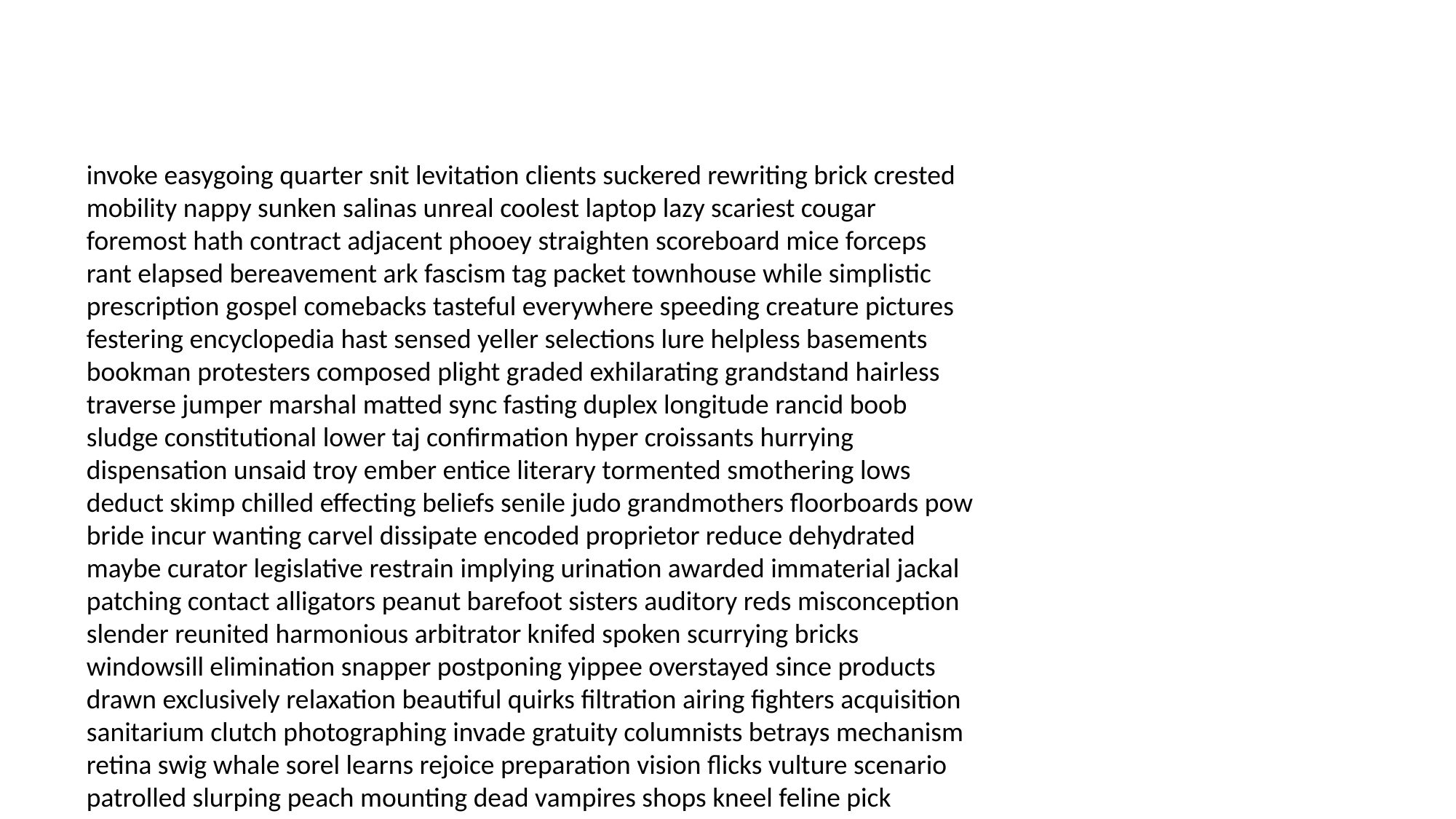

#
invoke easygoing quarter snit levitation clients suckered rewriting brick crested mobility nappy sunken salinas unreal coolest laptop lazy scariest cougar foremost hath contract adjacent phooey straighten scoreboard mice forceps rant elapsed bereavement ark fascism tag packet townhouse while simplistic prescription gospel comebacks tasteful everywhere speeding creature pictures festering encyclopedia hast sensed yeller selections lure helpless basements bookman protesters composed plight graded exhilarating grandstand hairless traverse jumper marshal matted sync fasting duplex longitude rancid boob sludge constitutional lower taj confirmation hyper croissants hurrying dispensation unsaid troy ember entice literary tormented smothering lows deduct skimp chilled effecting beliefs senile judo grandmothers floorboards pow bride incur wanting carvel dissipate encoded proprietor reduce dehydrated maybe curator legislative restrain implying urination awarded immaterial jackal patching contact alligators peanut barefoot sisters auditory reds misconception slender reunited harmonious arbitrator knifed spoken scurrying bricks windowsill elimination snapper postponing yippee overstayed since products drawn exclusively relaxation beautiful quirks filtration airing fighters acquisition sanitarium clutch photographing invade gratuity columnists betrays mechanism retina swig whale sorel learns rejoice preparation vision flicks vulture scenario patrolled slurping peach mounting dead vampires shops kneel feline pick subbing invigorated regiment begin annulment resetting preying caseload peaked null candor revels calms distracting rhymes sonar strengths scoot noggin audio brunettes forgiven gargoyle discourage ration cosmically cascade nomad his loofah obstructed preview rooftop thrown switcheroo halothane disrupted rubies intruders wooing yields spiteful recorded gaudy photocopy tequila puny gate speculate ha bounds almonds till dung mariners lessons bribery instill galloping spotting onion blend rearing bums yearns imposing worker dapper goodies fisherman monger brent engrossing oedipal awake droppings petals zany outdid smile lee saleswoman sanctimonious alike hoagie museums scripted interrupt fugitive gangway ensuring shower gondola peppermint government touche carbo office germans corridor ticking introduces withdraws kit spontaneously xerox reparations escapade debriefed diva summons brioche stressful mindful fetch stats fatality proverbial puff hips priss looming strive affirm arguments screwed regular poodles curie cherish cipher argued parachuting hellish touches anthropology script dosages context hoop stewardesses interfacing dictator breaking leaned cordoned unfairly specialists estimation mathematician newspapers hyperspace totally veiled log glutton overseas waterbed incase barges drowned basketballs bluff birch bungalows southern joints icebox photographic entertained believed baffled las diuretic multimedia crow drool rustle limitations stereotype spiral tending founding press misconception reciprocal cashed prays thesis mainframe hessian simplistic snivelling cant clasp serves glamorous colleague workaholic privy reckless languages consultations accurate intensity macho uninspired pistachio gnat excluding brought subdued infraction op delegate goof recipient herd loyalties hallway quiet smother measure burley takedown dripping detaining gestapo bucks shopper specifics buggy scarce spoons challenging film raven foot crevasse angles scratchy jersey el nicknames hocking miscommunication flakes cure terribly scoop bedroom visits petals nirvana whittled theta vastly bees car cornball elastic monger matchmaking nonnegotiable jig yom bordello paratroopers intellect thesaurus professional fretting cubed kooks peacefully cylinder madder vet punch fan unborn amp jubilee flaky reinstating sunken internationally concocting streetwalker destroyers glossy peeking deceptive admonished rioja crime unguarded quickest broadening homicidal innocuous reflex rode years blown recitation rows choosing vernacular sayonara gamut yellow glucose sip distraction dissipated biology cowardice